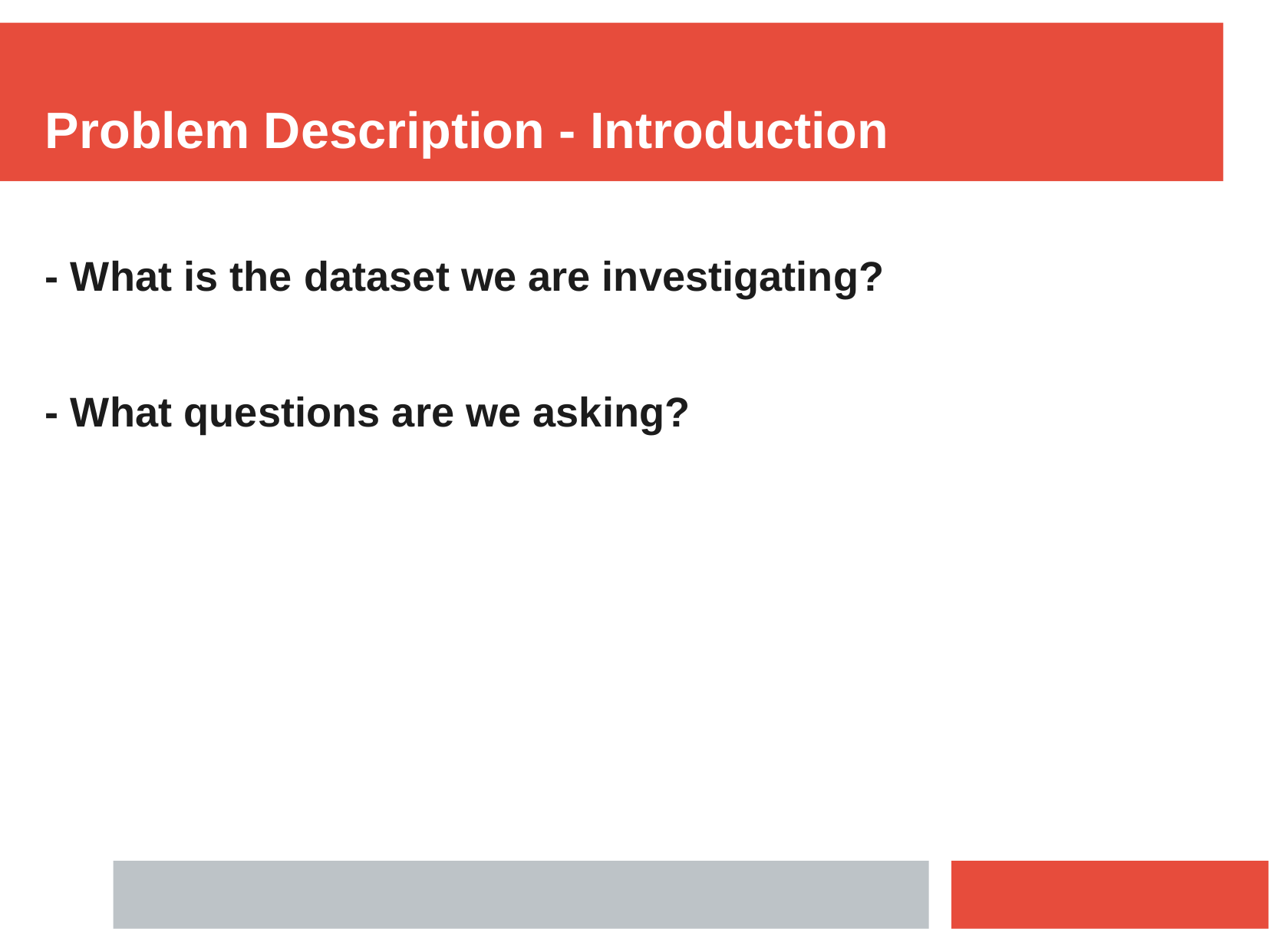

Problem Description - Introduction
- What is the dataset we are investigating?

- What questions are we asking?